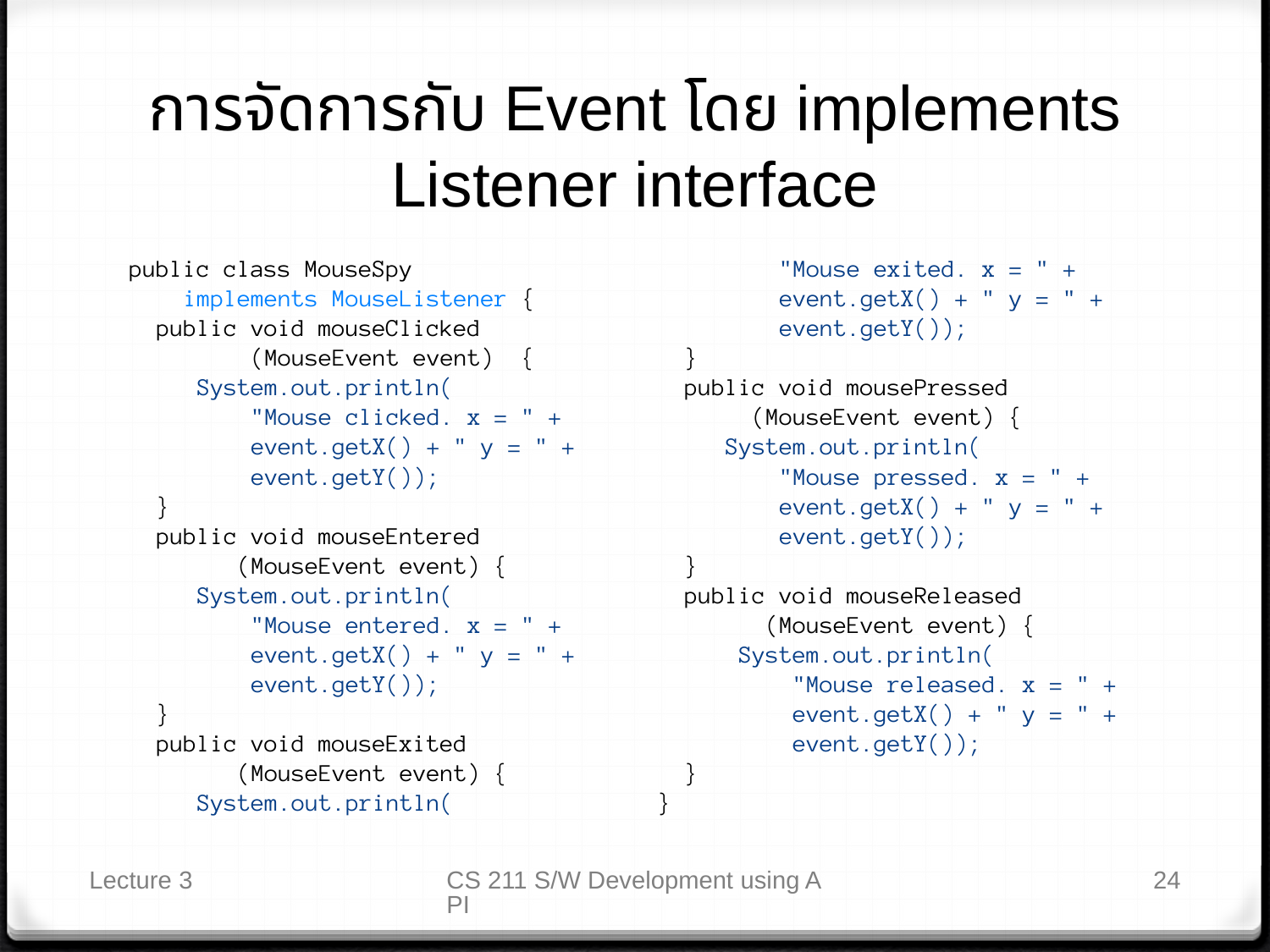

# การจัดการกับ Event โดย implements Listener interface
public class MouseSpy
    implements MouseListener {
  public void mouseClicked
         (MouseEvent event)  {
     System.out.println(
         "Mouse clicked. x = " +
         event.getX() + " y = " +
         event.getY());
  }
  public void mouseEntered
        (MouseEvent event) {
     System.out.println(
         "Mouse entered. x = " +
         event.getX() + " y = " +
         event.getY());
  }
  public void mouseExited
        (MouseEvent event) {
     System.out.println(
         "Mouse exited. x = " +
         event.getX() + " y = " +
         event.getY());
  }
  public void mousePressed
       (MouseEvent event) {
     System.out.println(
         "Mouse pressed. x = " +
         event.getX() + " y = " +
         event.getY());
  }
  public void mouseReleased
        (MouseEvent event) {
      System.out.println(
          "Mouse released. x = " +
          event.getX() + " y = " +
          event.getY());
  }
}
Lecture 3
CS 211 S/W Development using API
24